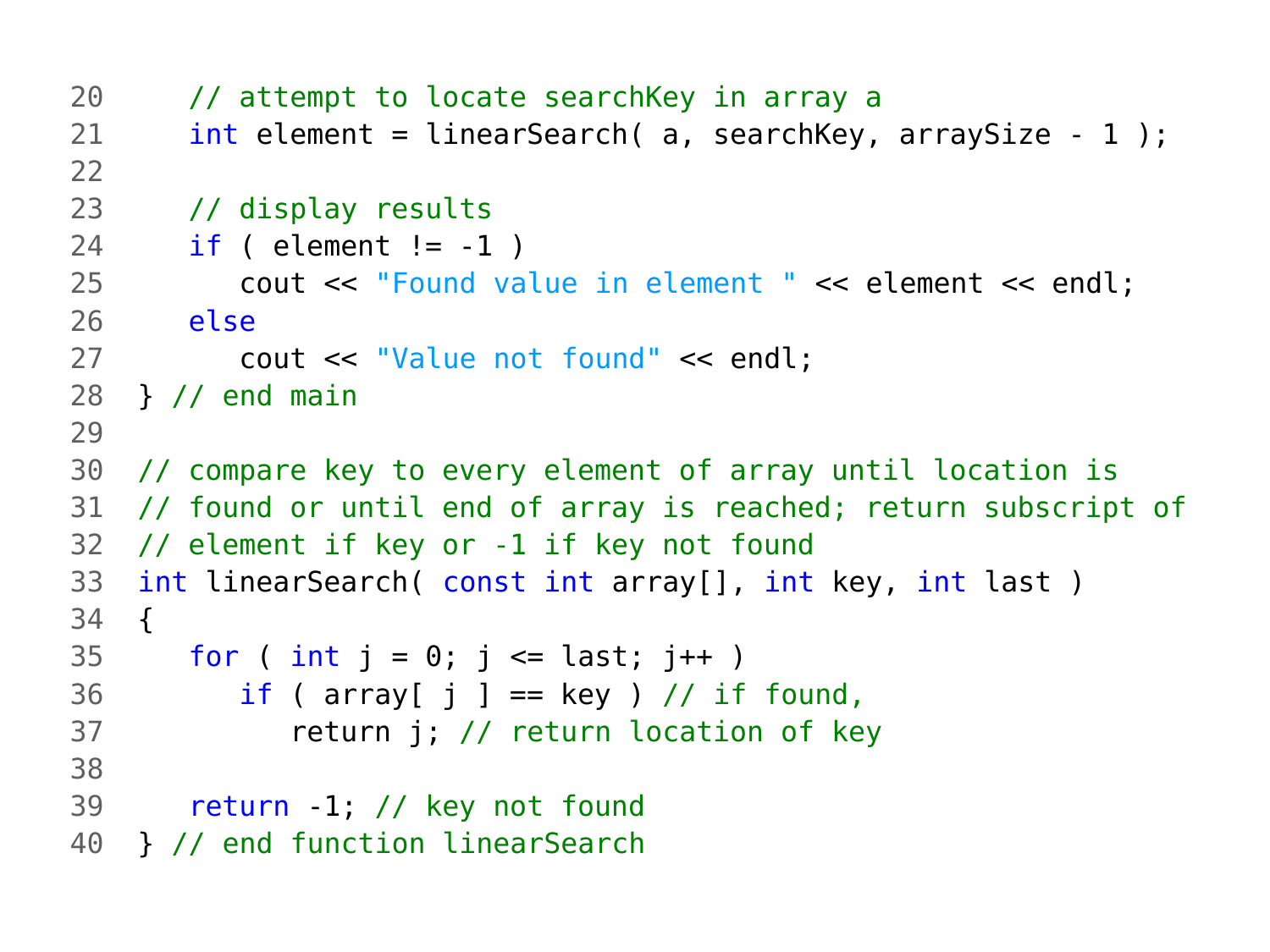

20     // attempt to locate searchKey in array a
21     int element = linearSearch( a, searchKey, arraySize - 1 );
22
23     // display results
24     if ( element != -1 )
25        cout << "Found value in element " << element << endl;
26     else
27        cout << "Value not found" << endl;
28  } // end main
29
30  // compare key to every element of array until location is
31  // found or until end of array is reached; return subscript of
32  // element if key or -1 if key not found
33  int linearSearch( const int array[], int key, int last )
34  {
35     for ( int j = 0; j <= last; j++ )
36        if ( array[ j ] == key ) // if found,
37           return j; // return location of key
38
39     return -1; // key not found
40  } // end function linearSearch